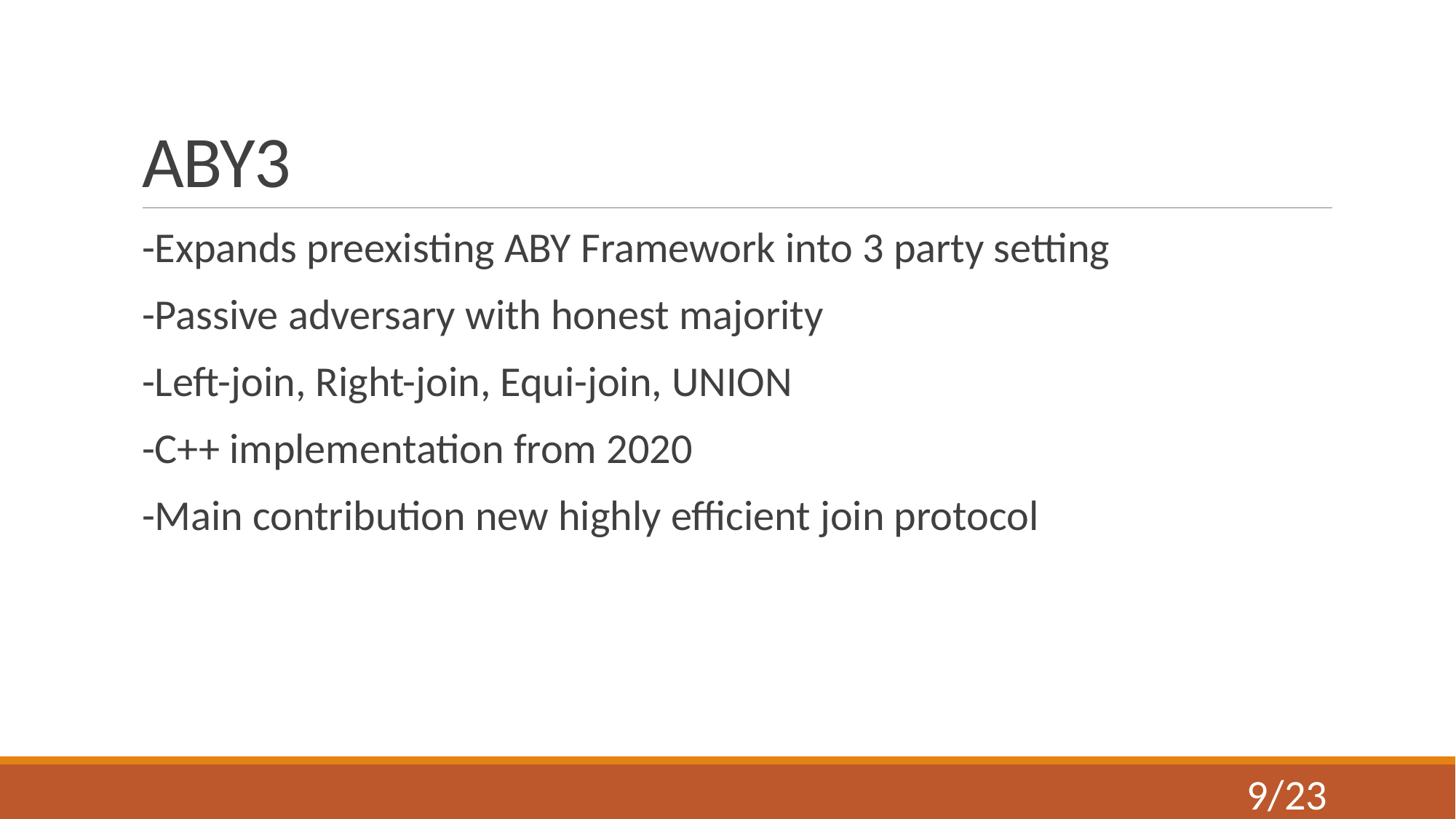

# ABY3
-Expands preexisting ABY Framework into 3 party setting
-Passive adversary with honest majority
-Left-join, Right-join, Equi-join, UNION
-C++ implementation from 2020
-Main contribution new highly efficient join protocol
9/23